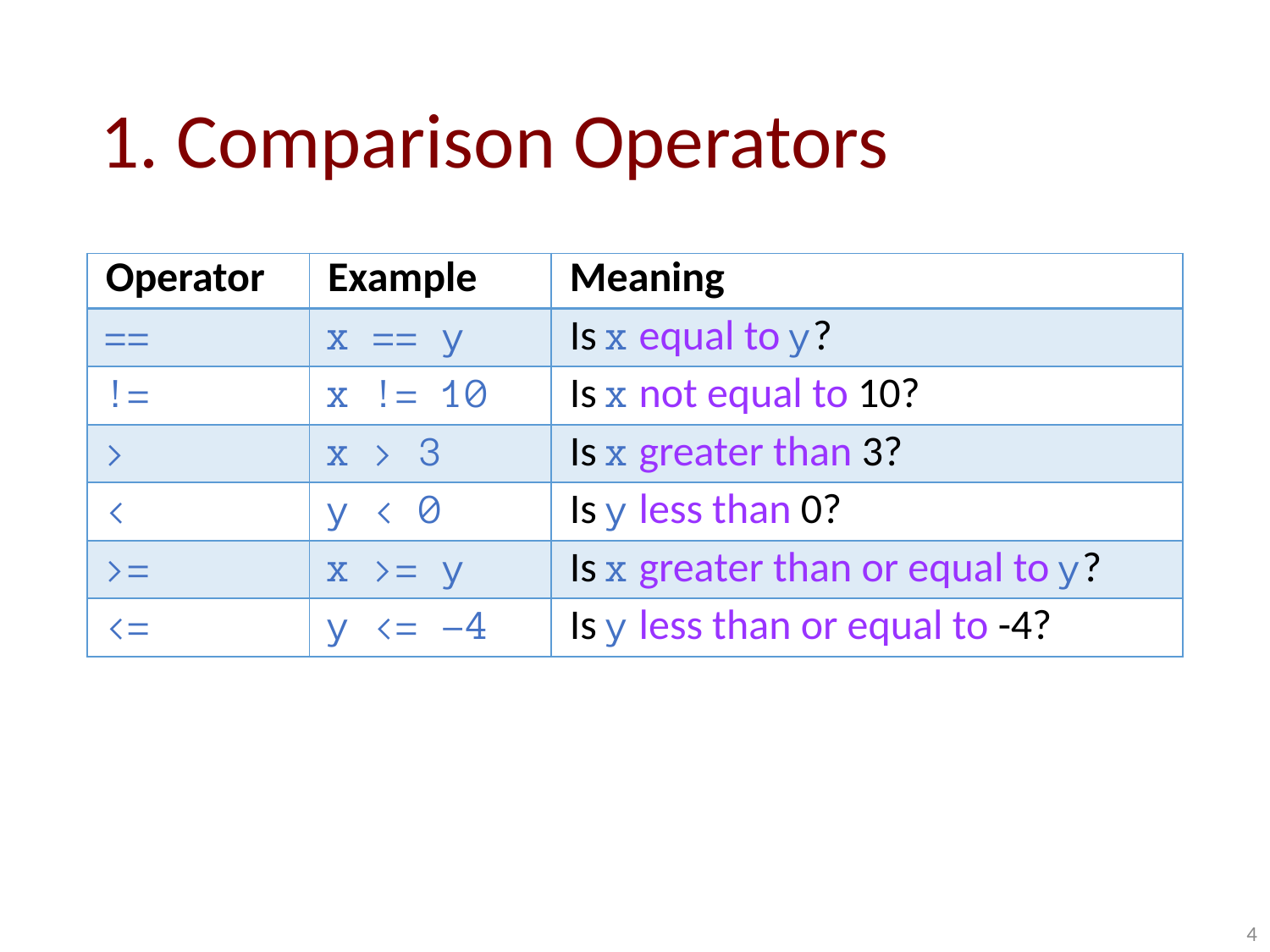

# 1. Comparison Operators
| Operator | Example | Meaning |
| --- | --- | --- |
| == | x == y | Is x equal to y? |
| != | x != 10 | Is x not equal to 10? |
| > | x > 3 | Is x greater than 3? |
| < | y < 0 | Is y less than 0? |
| >= | x >= y | Is x greater than or equal to y? |
| <= | y <= -4 | Is y less than or equal to -4? |
4